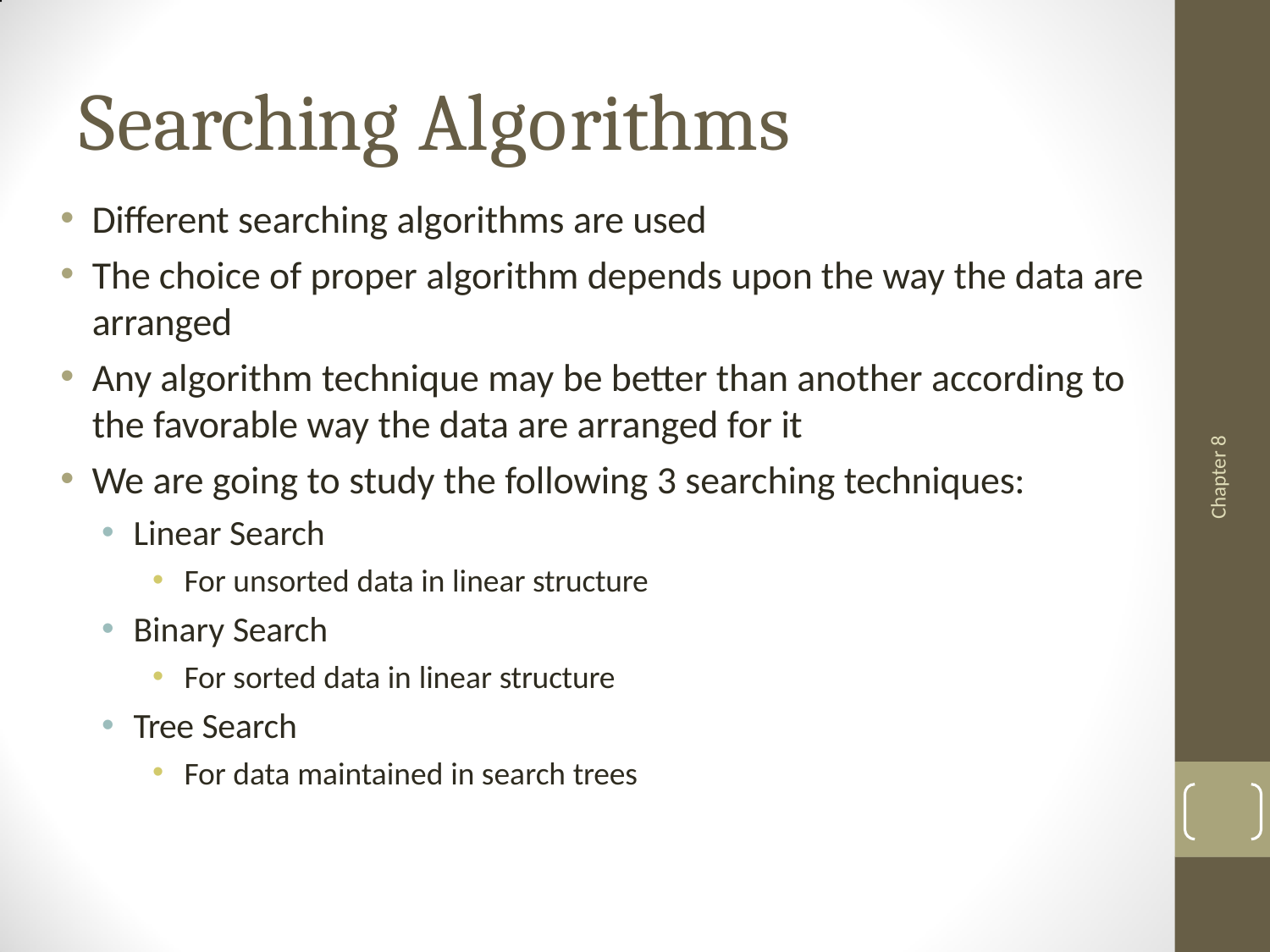

# Searching Algorithms
Different searching algorithms are used
The choice of proper algorithm depends upon the way the data are arranged
Any algorithm technique may be better than another according to the favorable way the data are arranged for it
We are going to study the following 3 searching techniques:
Linear Search
For unsorted data in linear structure
Binary Search
For sorted data in linear structure
Tree Search
For data maintained in search trees
4
Chapter 8